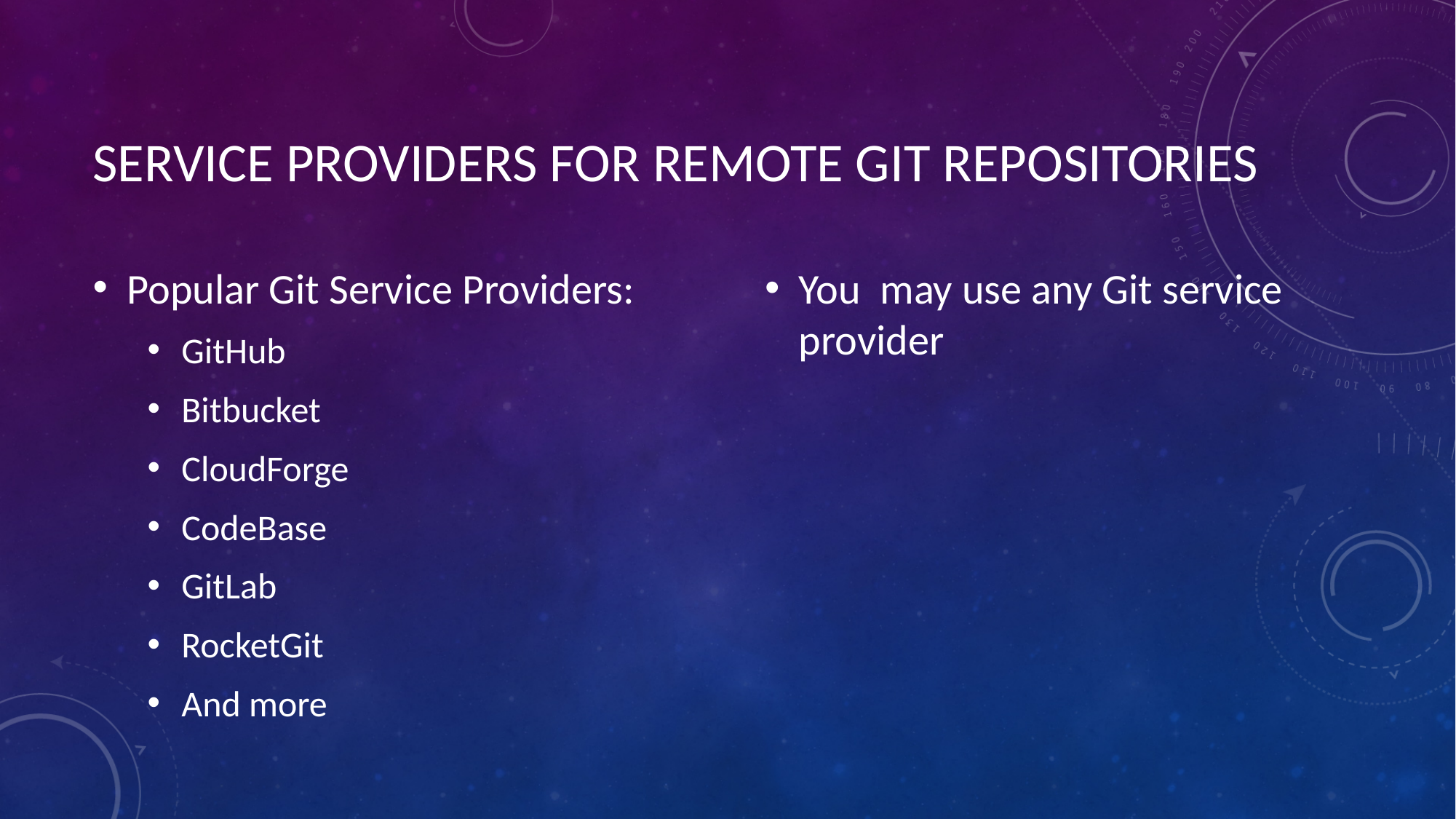

# Service Providers for Remote Git Repositories
Popular Git Service Providers:
GitHub
Bitbucket
CloudForge
CodeBase
GitLab
RocketGit
And more
You  may use any Git service provider